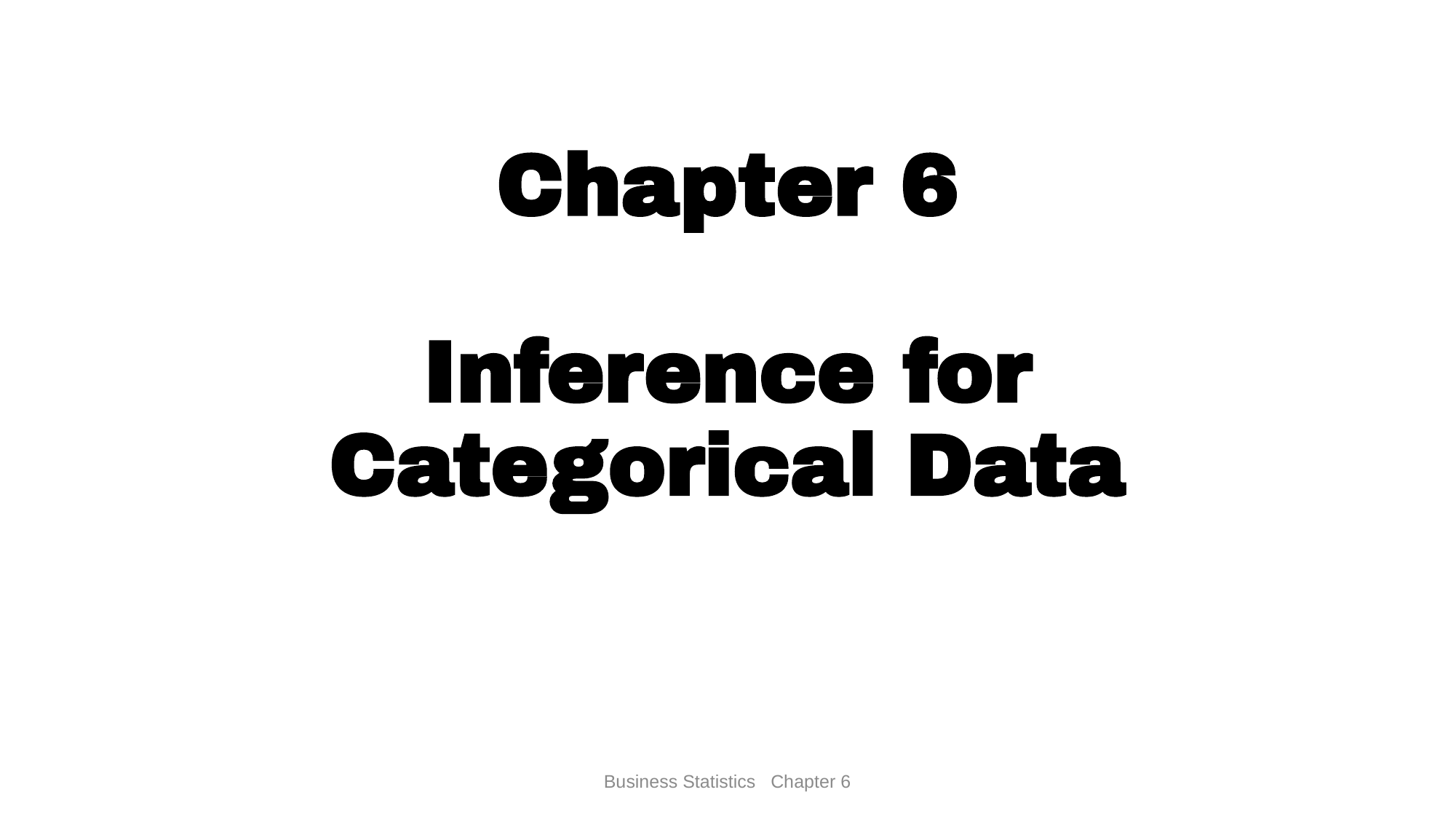

# Chapter 6 Inference for Categorical Data

Business Statistics   Chapter 6